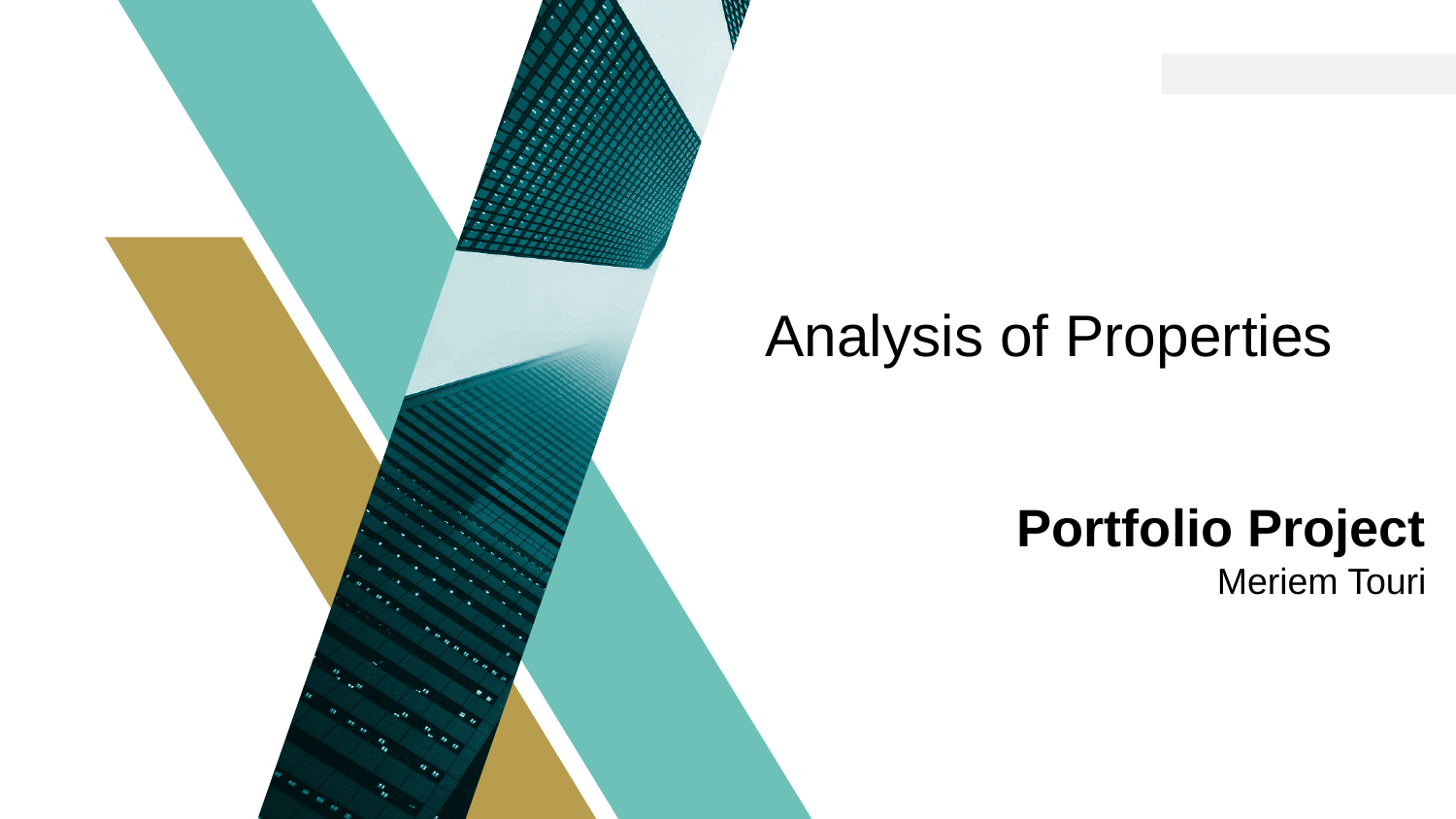

Analysis of Properties

Portfolio Project
Meriem Touri